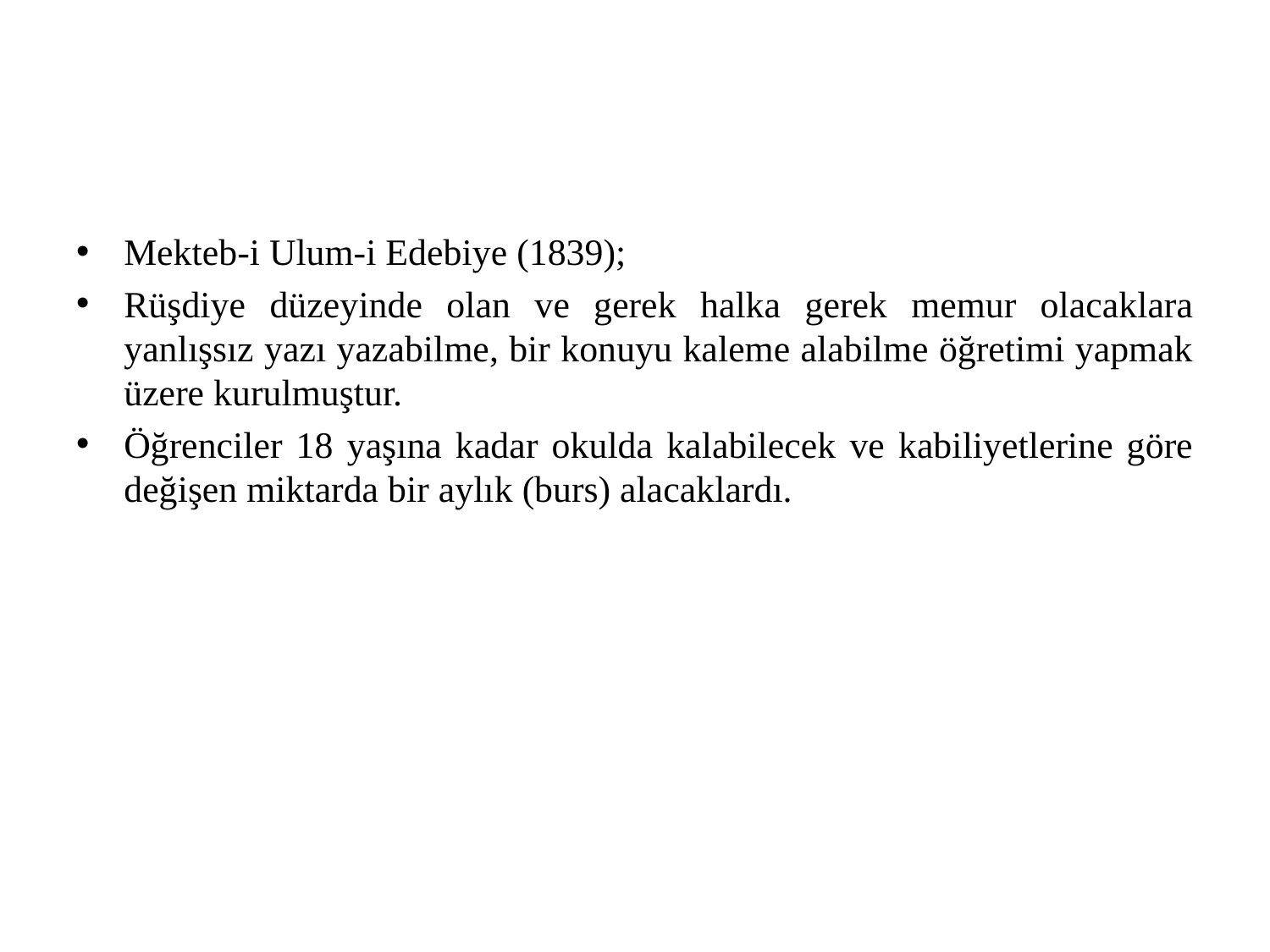

Mekteb-i Ulum-i Edebiye (1839);
Rüşdiye düzeyinde olan ve gerek halka gerek memur olacaklara yanlışsız yazı yazabilme, bir konuyu kaleme alabilme öğretimi yapmak üzere kurulmuştur.
Öğrenciler 18 yaşına kadar okulda kalabilecek ve kabiliyetlerine göre değişen miktarda bir aylık (burs) alacaklardı.